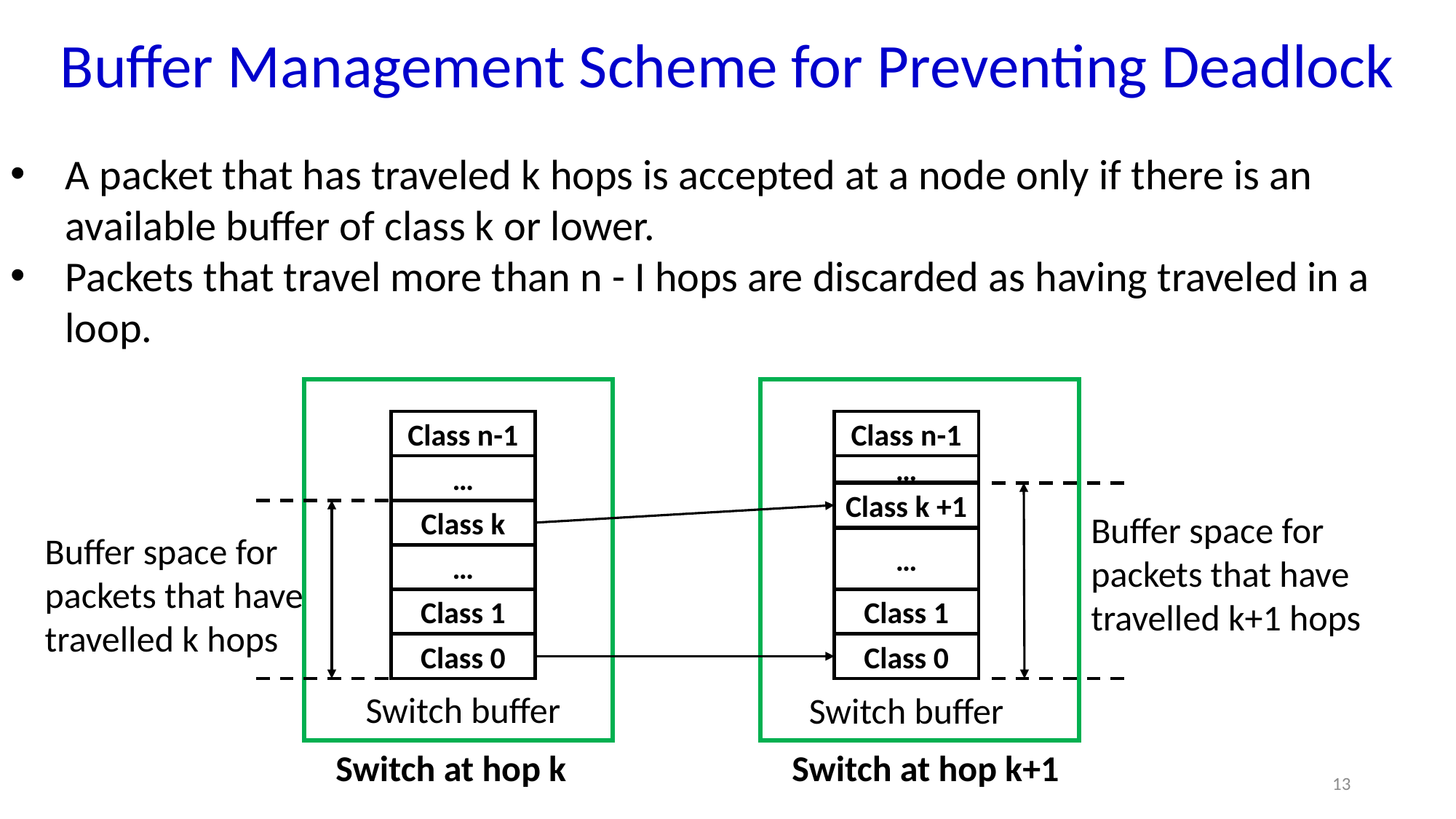

# Buffer Management Scheme for Preventing Deadlock
A packet that has traveled k hops is accepted at a node only if there is an available buffer of class k or lower.
Packets that travel more than n - I hops are discarded as having traveled in a loop.

Class n-1
…
Class k
…
Class 1
Class 0
Class n-1
…
Class k +1
Buffer space for packets that have travelled k+1 hops
Buffer space for packets that have travelled k hops
…
Class 1
Class 0
Switch buffer
Switch buffer
Switch at hop k
Switch at hop k+1
13